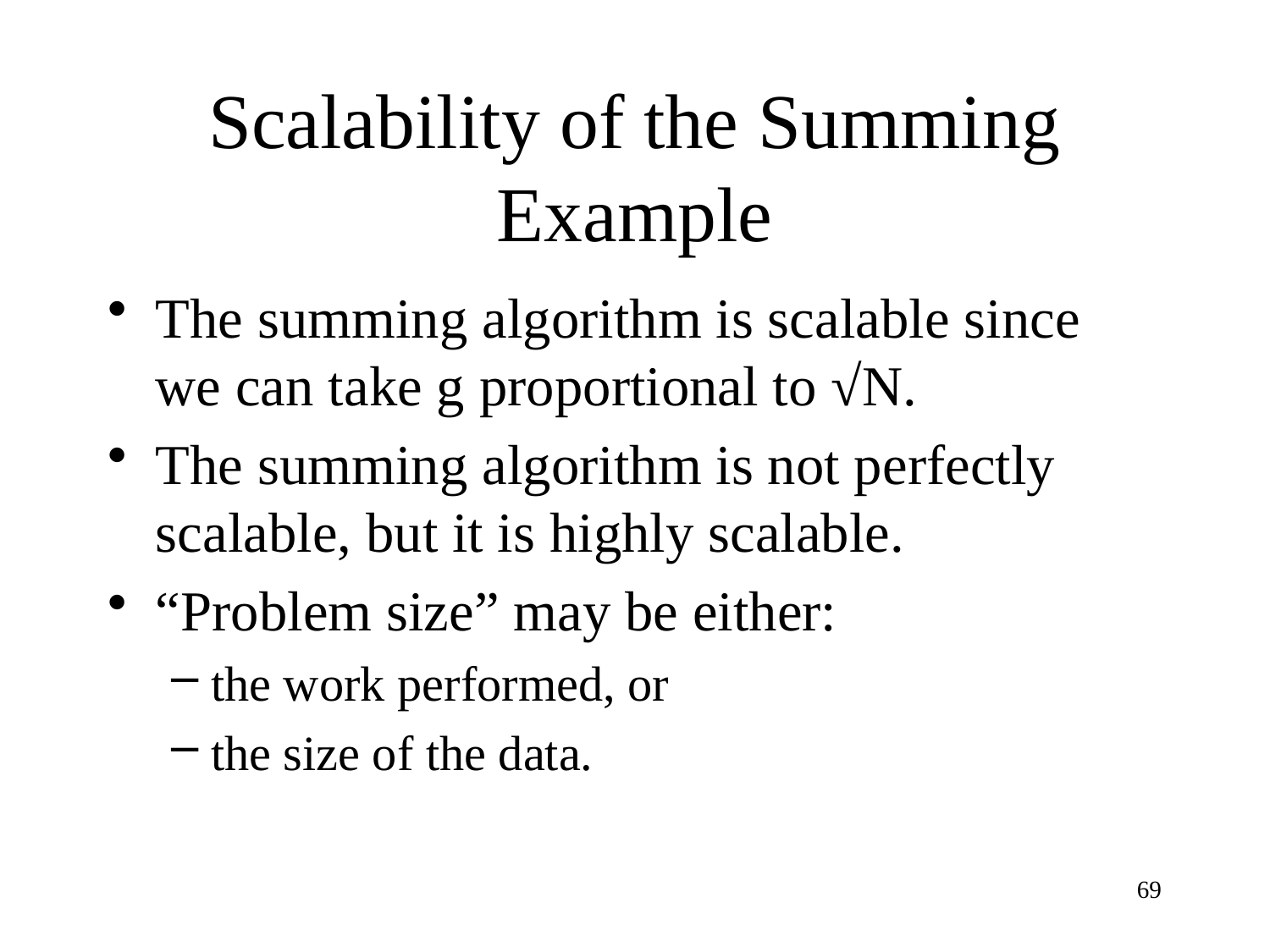

# Scalability of the Summing Example
The summing algorithm is scalable since we can take g proportional to √N.
The summing algorithm is not perfectly scalable, but it is highly scalable.
“Problem size” may be either:
the work performed, or
the size of the data.
69